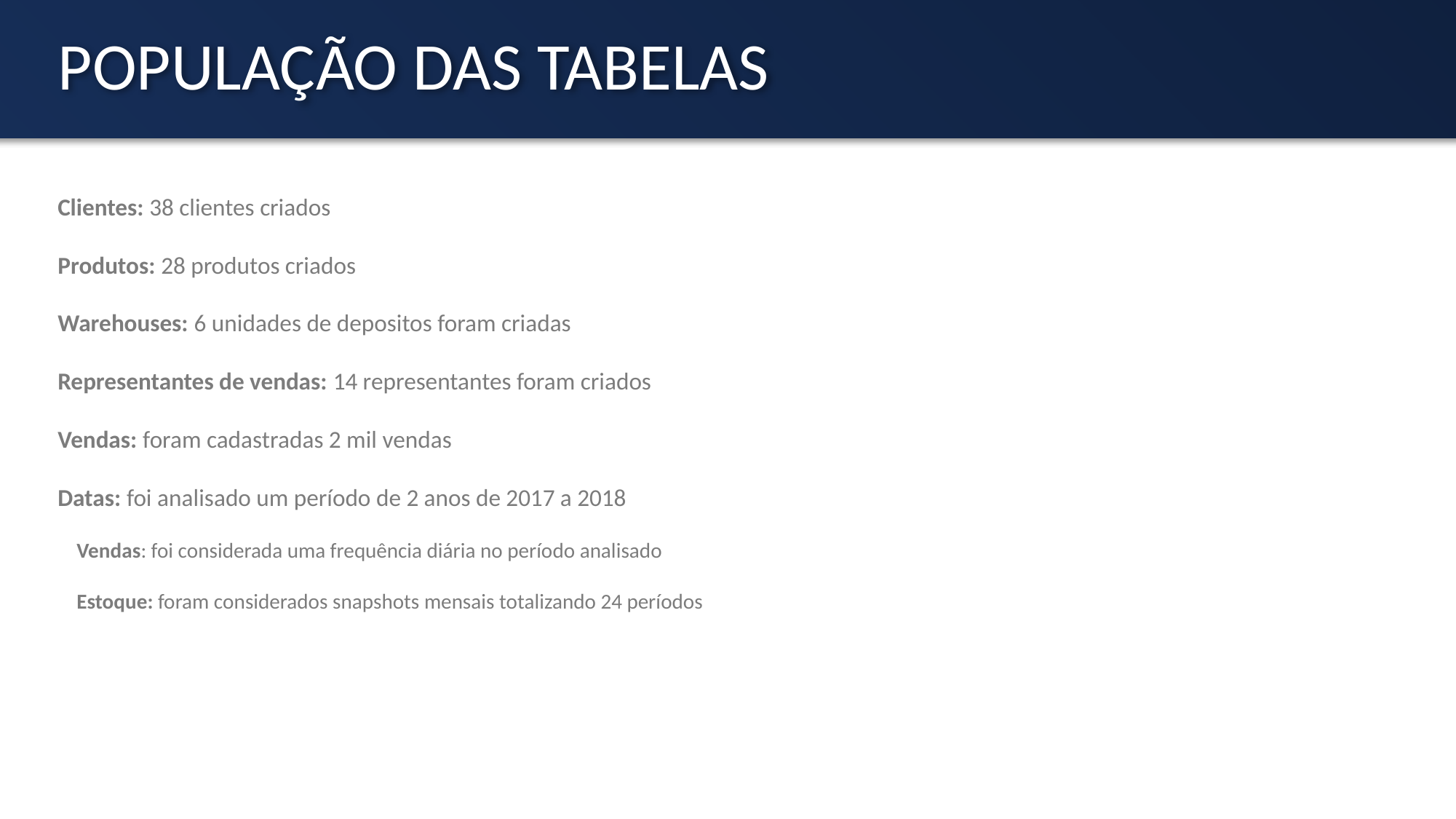

POPULAÇÃO DAS TABELAS
Clientes: 38 clientes criados
Produtos: 28 produtos criados
Warehouses: 6 unidades de depositos foram criadas
Representantes de vendas: 14 representantes foram criados
Vendas: foram cadastradas 2 mil vendas
Datas: foi analisado um período de 2 anos de 2017 a 2018
    Vendas: foi considerada uma frequência diária no período analisado
    Estoque: foram considerados snapshots mensais totalizando 24 períodos